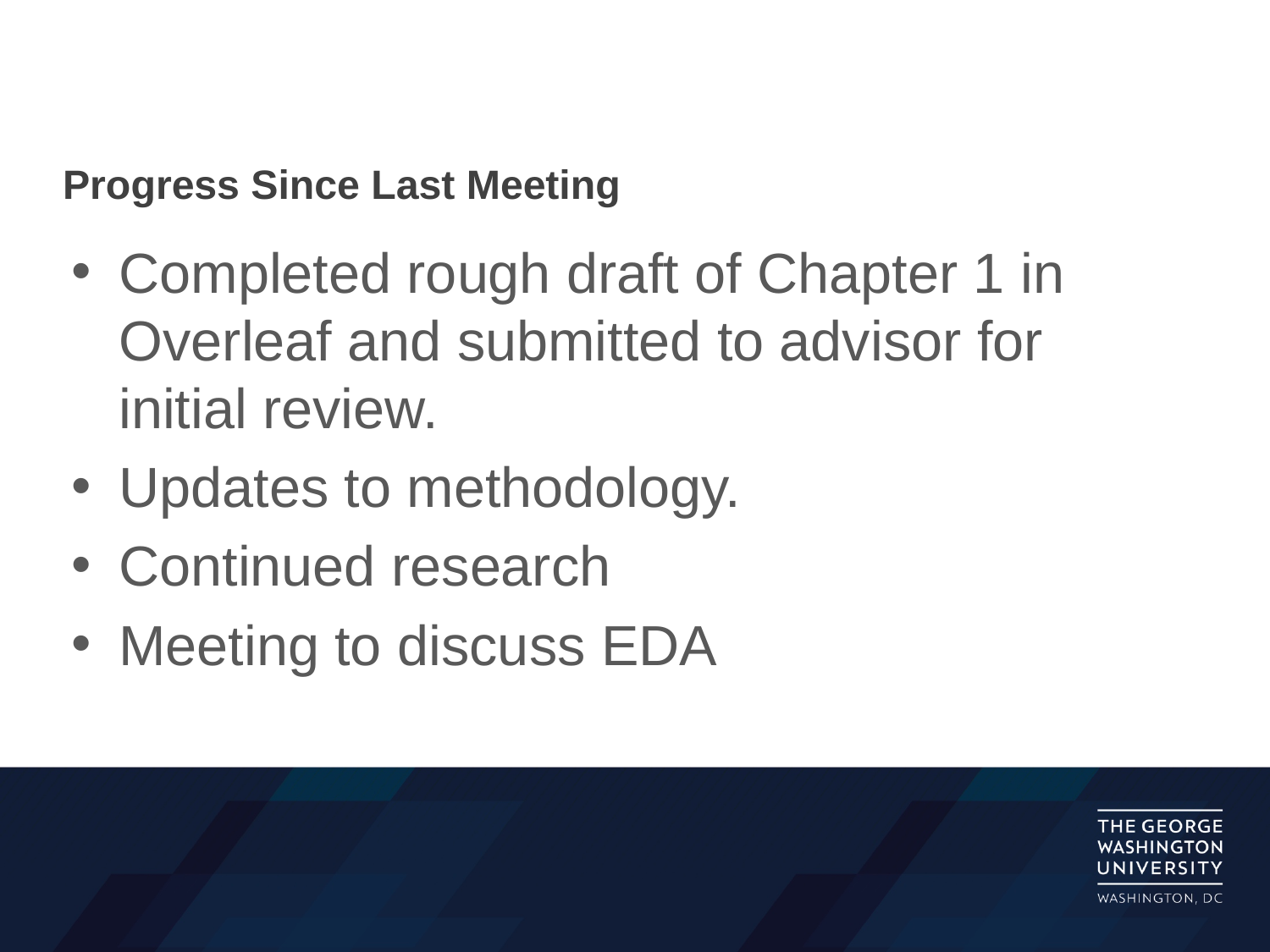

# Progress Since Last Meeting
Completed rough draft of Chapter 1 in Overleaf and submitted to advisor for initial review.
Updates to methodology.
Continued research
Meeting to discuss EDA